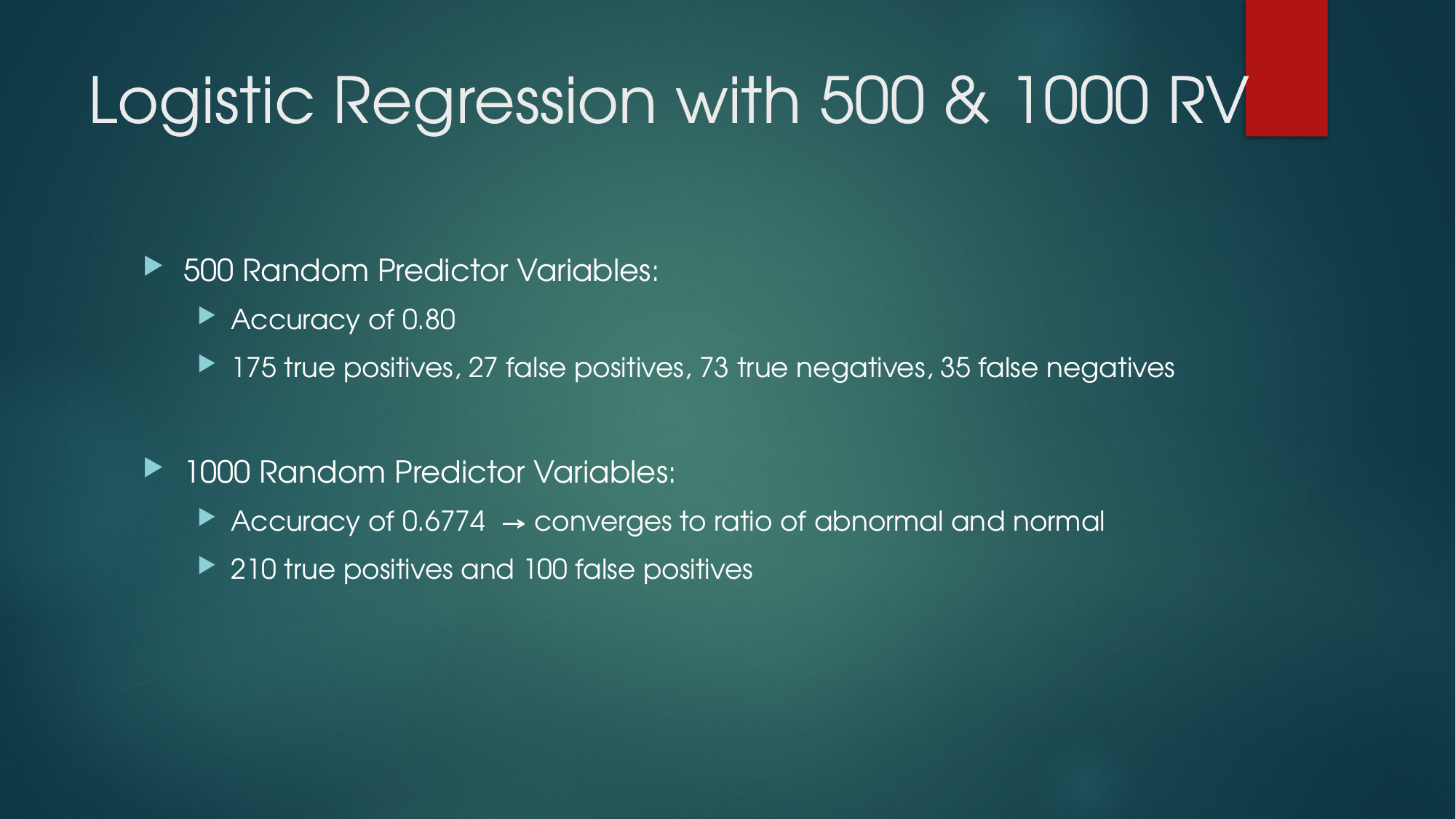

# Logistic Regression with 500 & 1000 RV
500 Random Predictor Variables:
Accuracy of 0.80
175 true positives, 27 false positives, 73 true negatives, 35 false negatives

1000 Random Predictor Variables:
Accuracy of 0.6774  → converges to ratio of abnormal and normal
210 true positives and 100 false positives